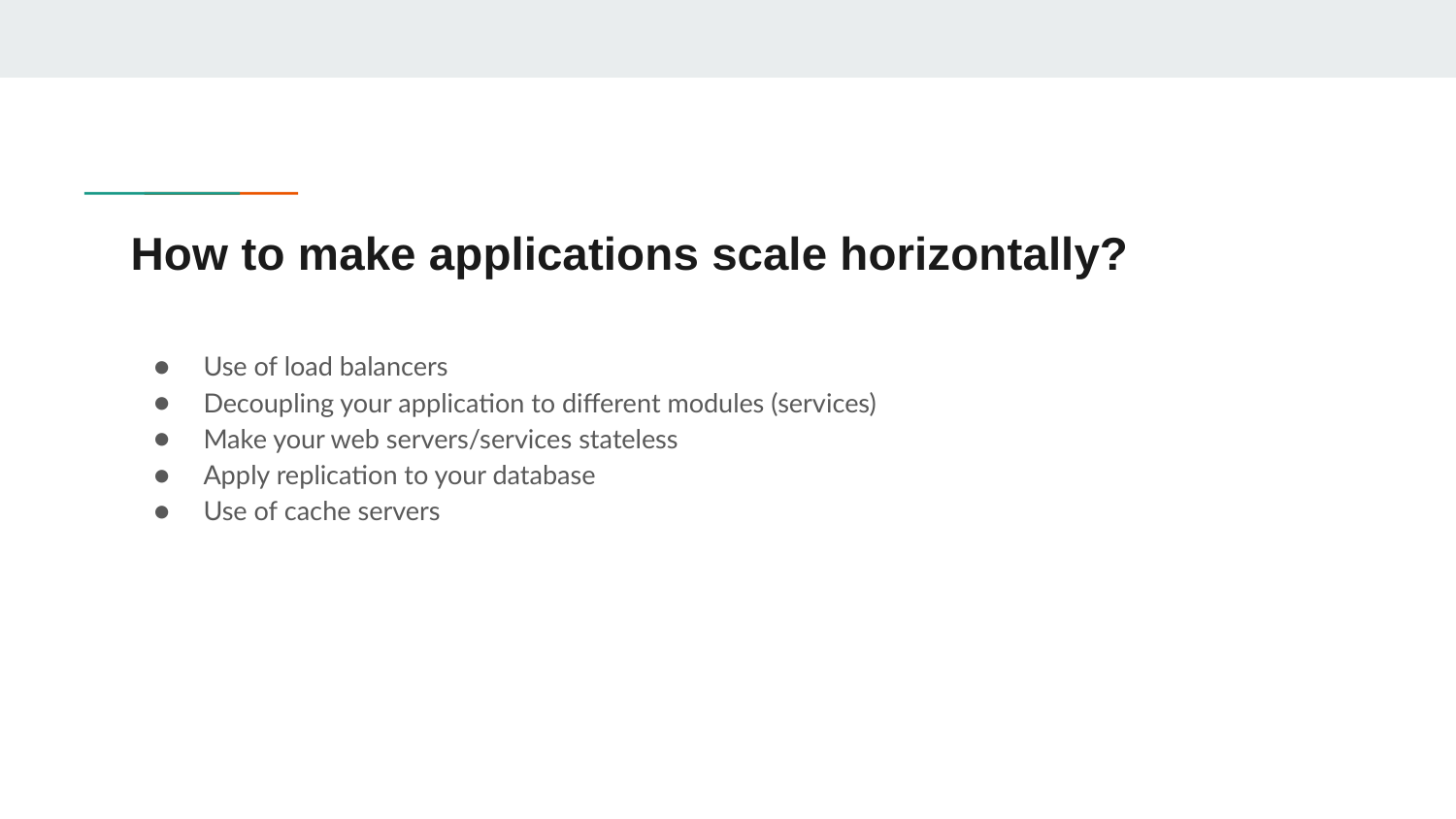

# How to make applications scale horizontally?
Use of load balancers
Decoupling your application to different modules (services)
Make your web servers/services stateless
Apply replication to your database
Use of cache servers